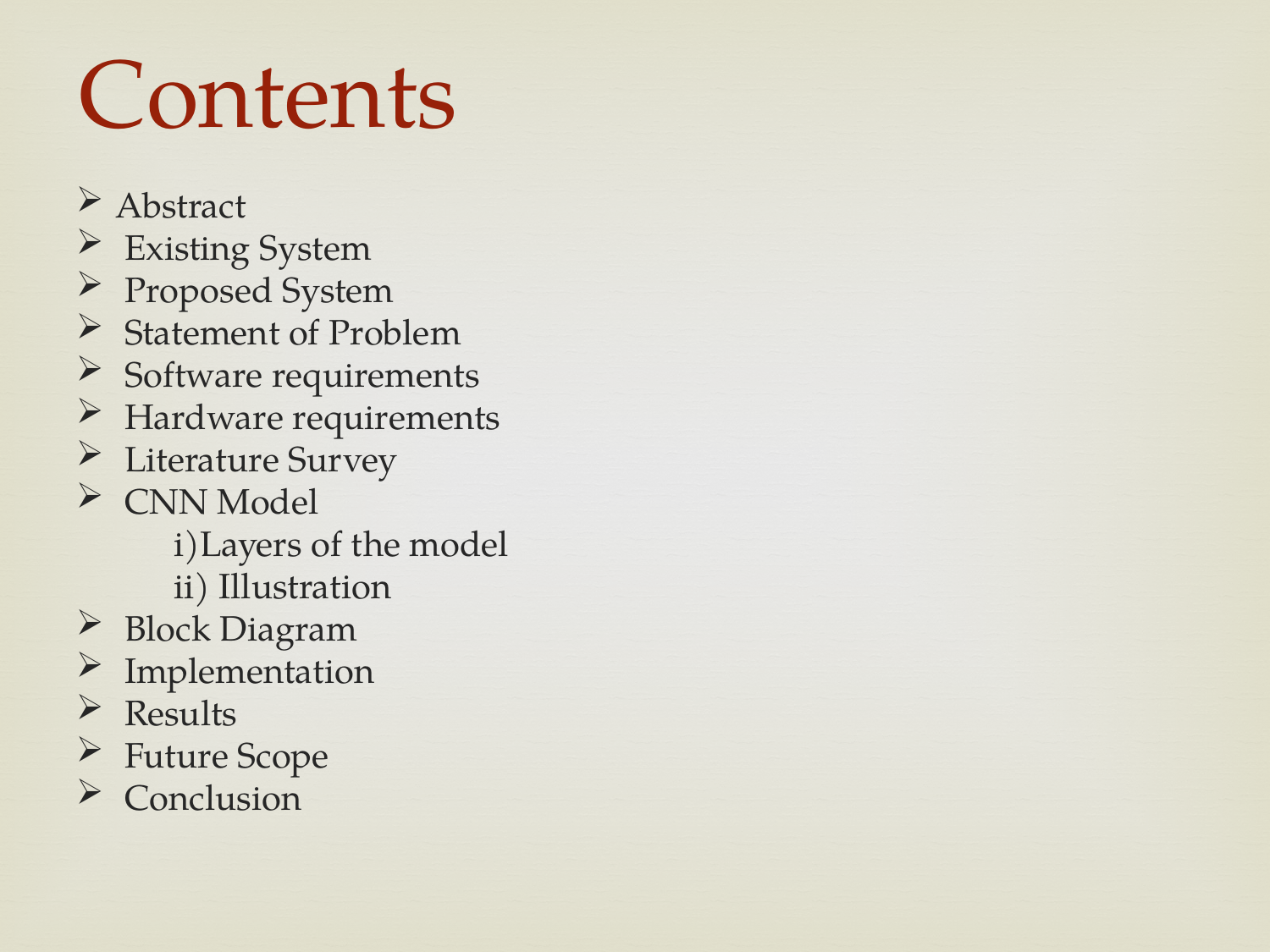

Contents
Abstract
 Existing System
 Proposed System
 Statement of Problem
 Software requirements
 Hardware requirements
 Literature Survey
 CNN Model
           i)Layers of the model
           ii) Illustration
 Block Diagram
 Implementation
 Results
 Future Scope
 Conclusion